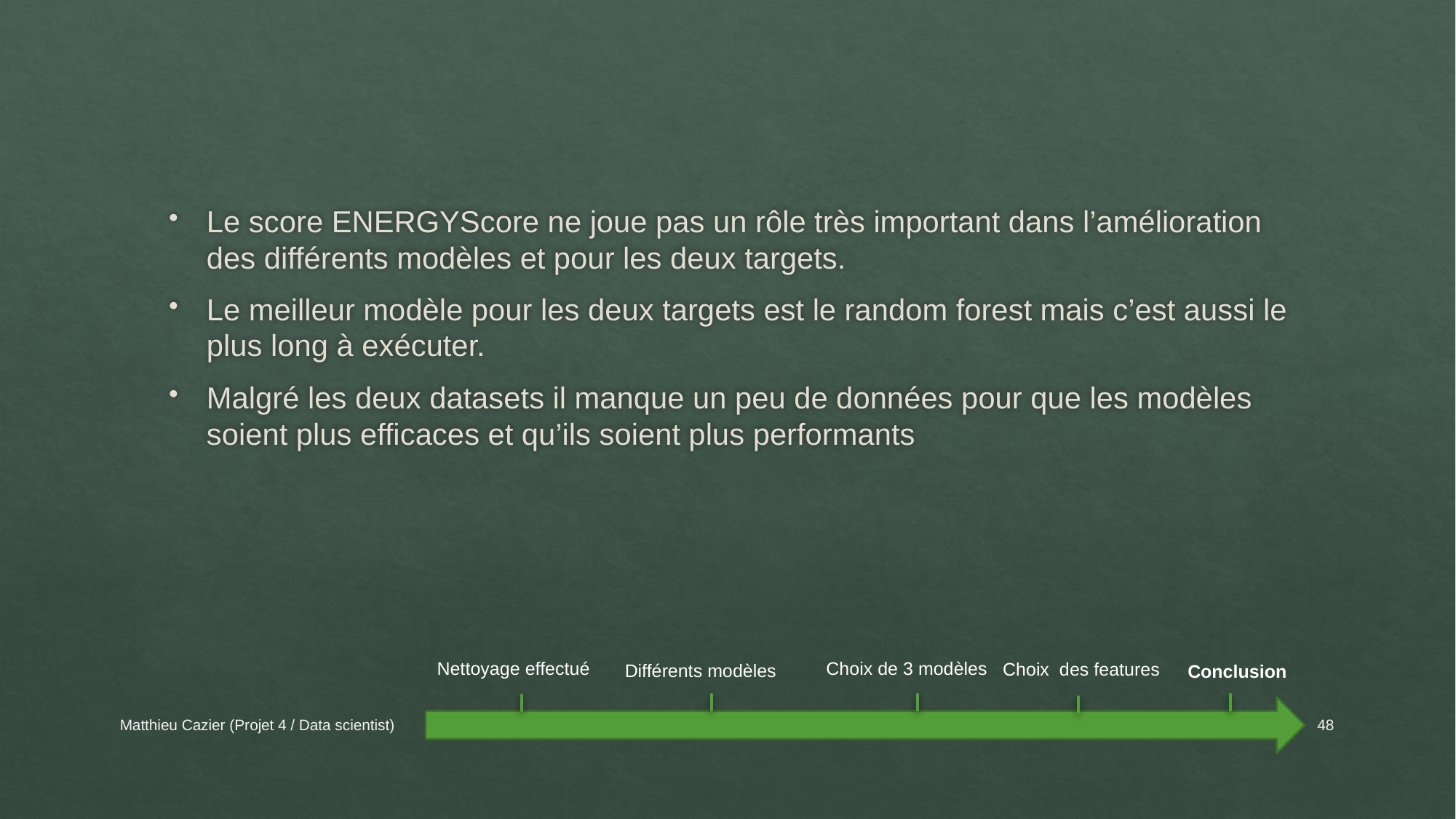

Le score ENERGYScore ne joue pas un rôle très important dans l’amélioration des différents modèles et pour les deux targets.
Le meilleur modèle pour les deux targets est le random forest mais c’est aussi le plus long à exécuter.
Malgré les deux datasets il manque un peu de données pour que les modèles soient plus efficaces et qu’ils soient plus performants
Nettoyage effectué
Choix de 3 modèles
Conclusion

Choix  des features
Différents modèles
Matthieu Cazier (Projet 4 / Data scientist)
48